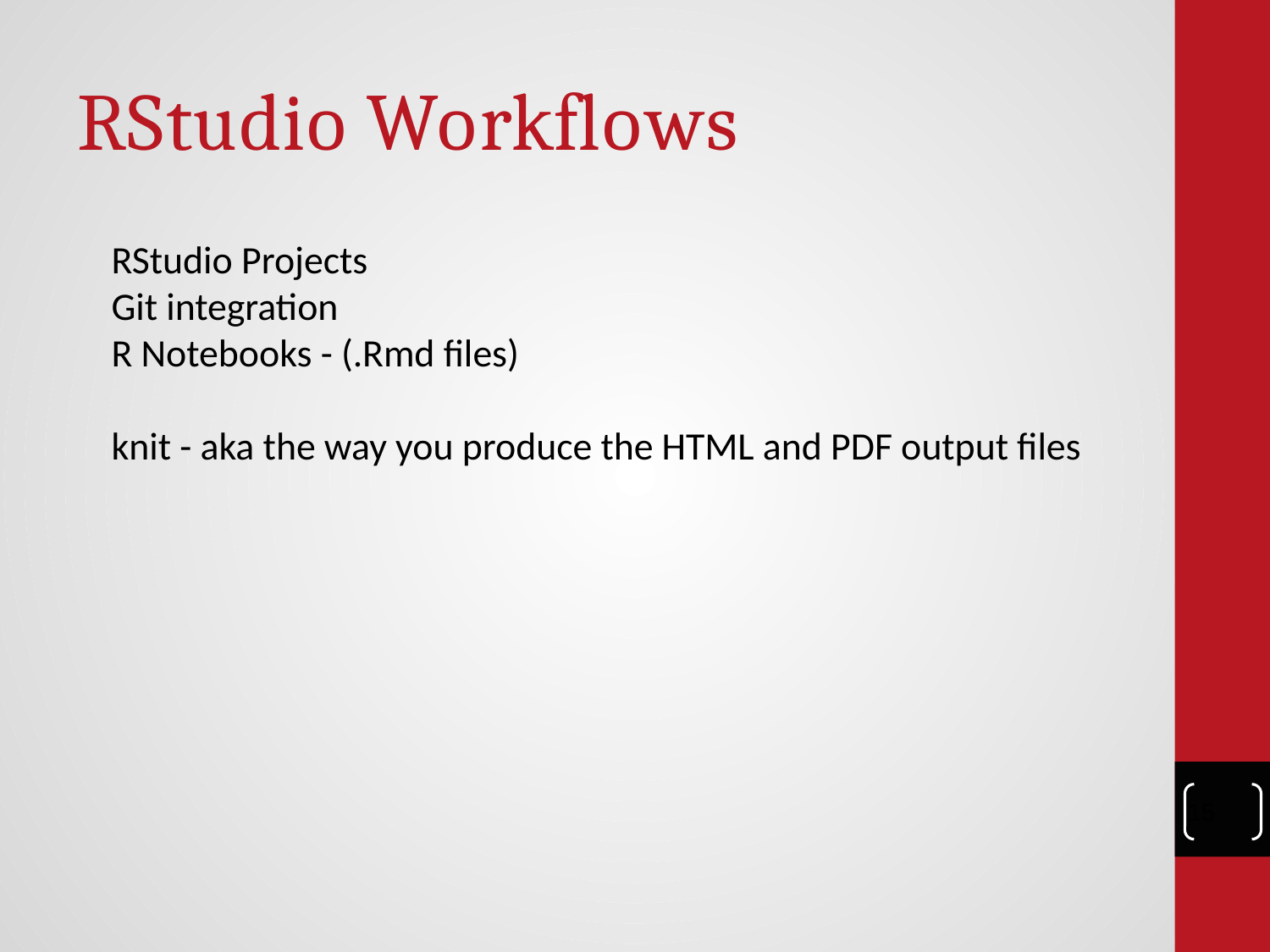

# RStudio Workflows
RStudio Projects
Git integration
R Notebooks - (.Rmd files)

knit - aka the way you produce the HTML and PDF output files
15